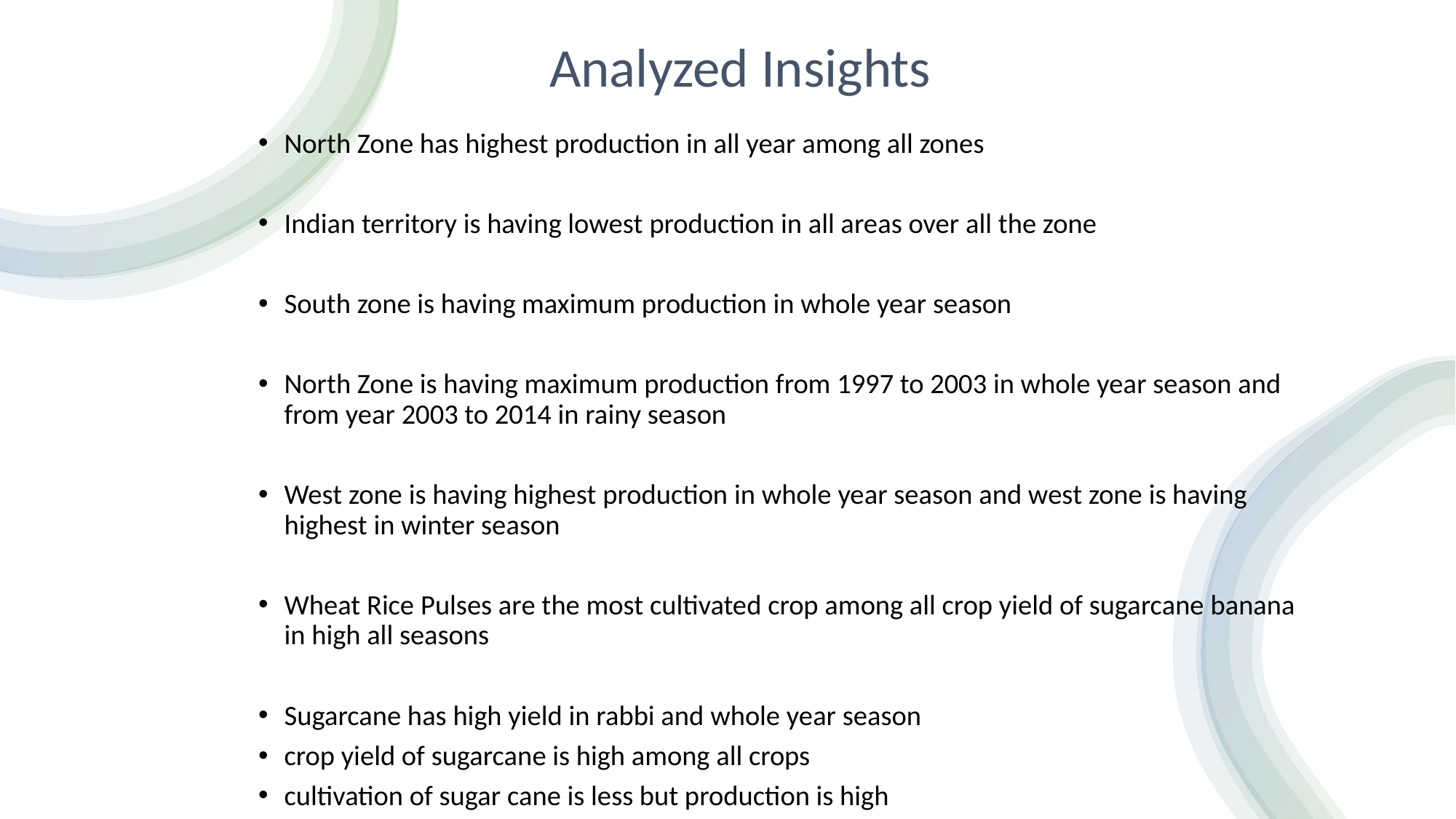

# Analyzed Insights
Sugarcane potato coconut is having highest yield among all crops
North Zone has highest production in all year among all zones

Indian territory is having lowest production in all areas over all the zone

South zone is having maximum production in whole year season

North Zone is having maximum production from 1997 to 2003 in whole year season and from year 2003 to 2014 in rainy season

West zone is having highest production in whole year season and west zone is having highest in winter season

Wheat Rice Pulses are the most cultivated crop among all crop yield of sugarcane banana  in high all seasons

Sugarcane has high yield in rabbi and whole year season
crop yield of sugarcane is high among all crops
cultivation of sugar cane is less but production is high